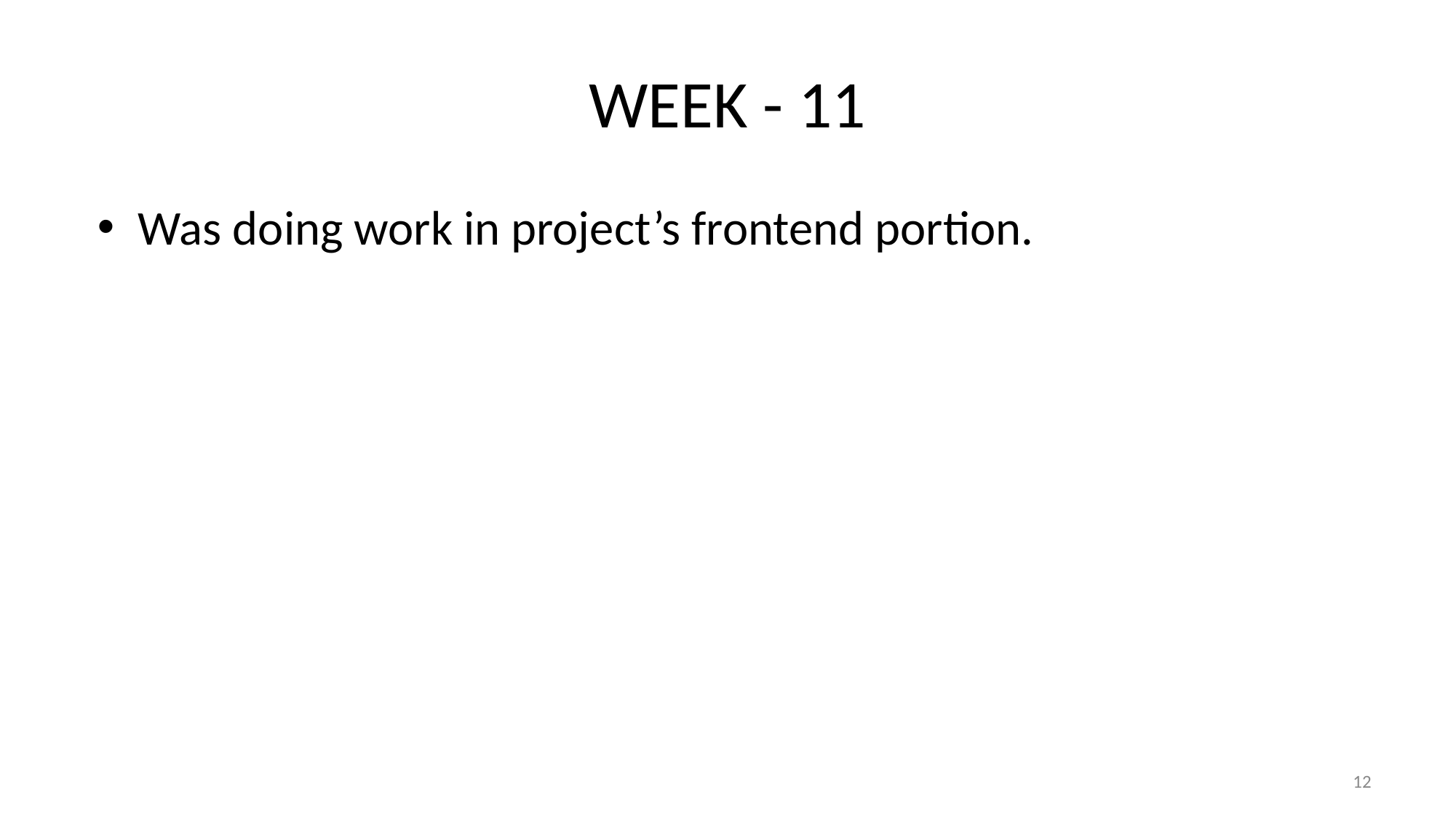

# WEEK - 11
Was doing work in project’s frontend portion.
12